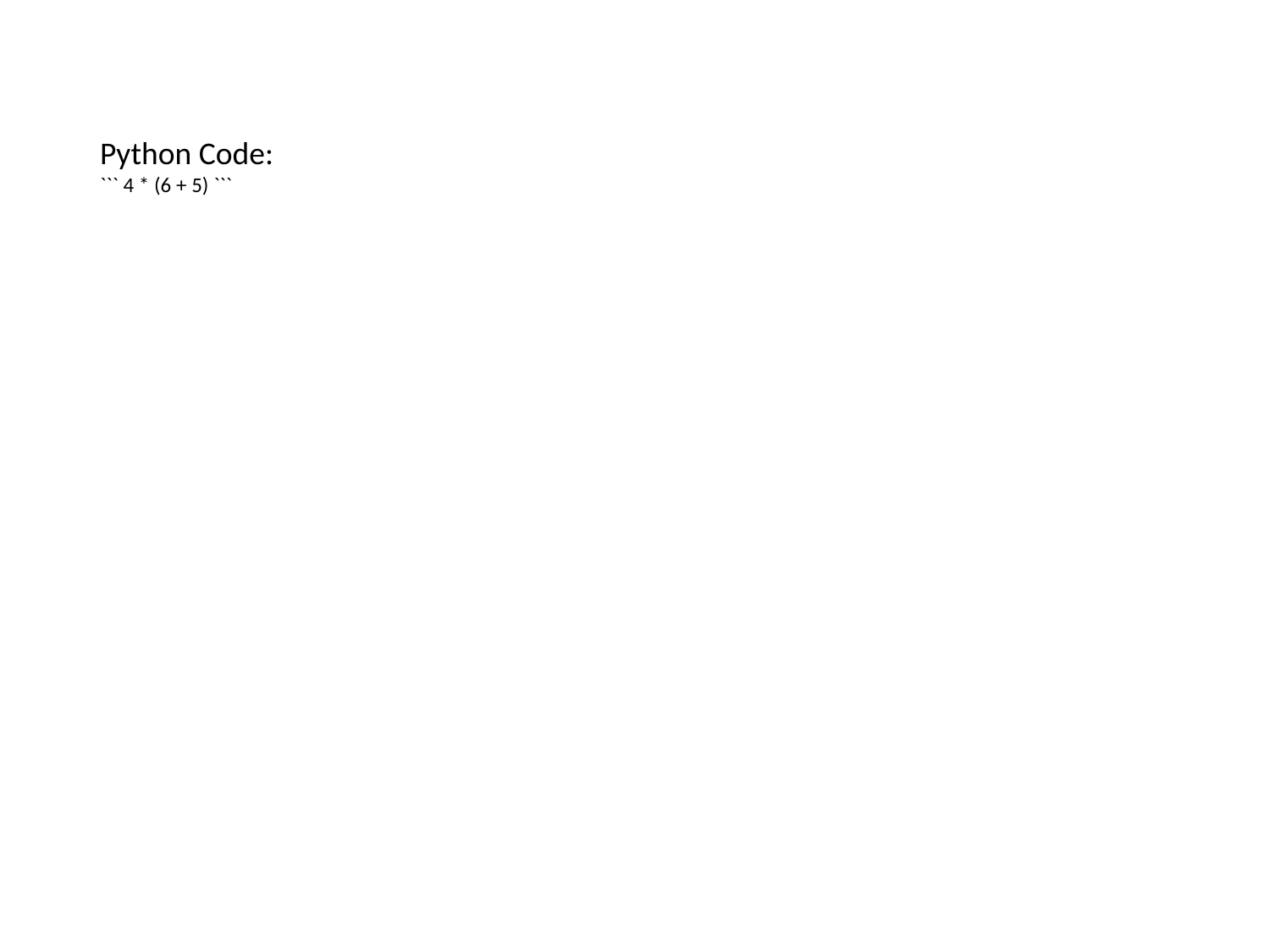

Python Code:
``` 4 * (6 + 5) ```